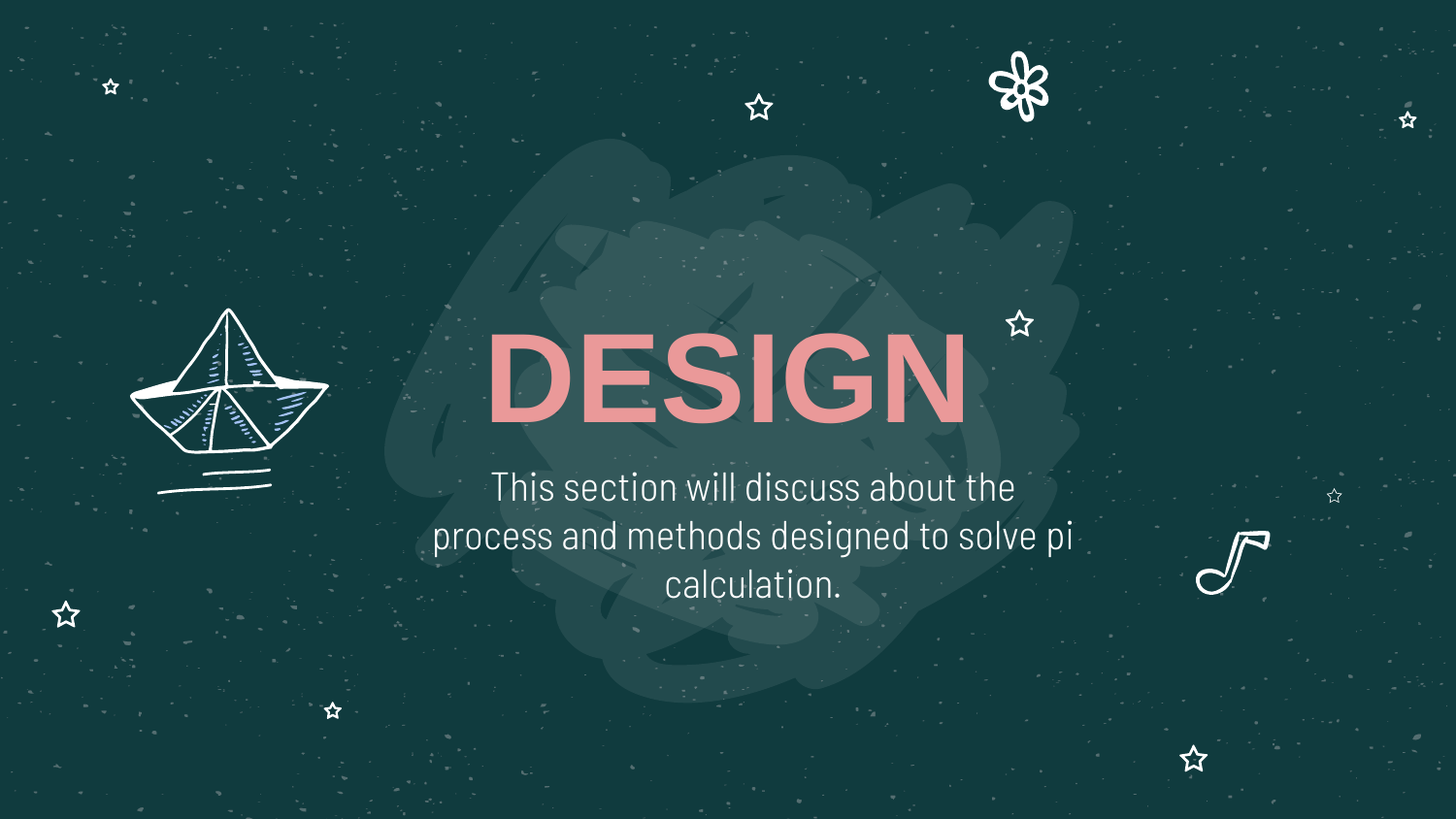

# DESIGN

This section will discuss about the process and methods designed to solve pi calculation.